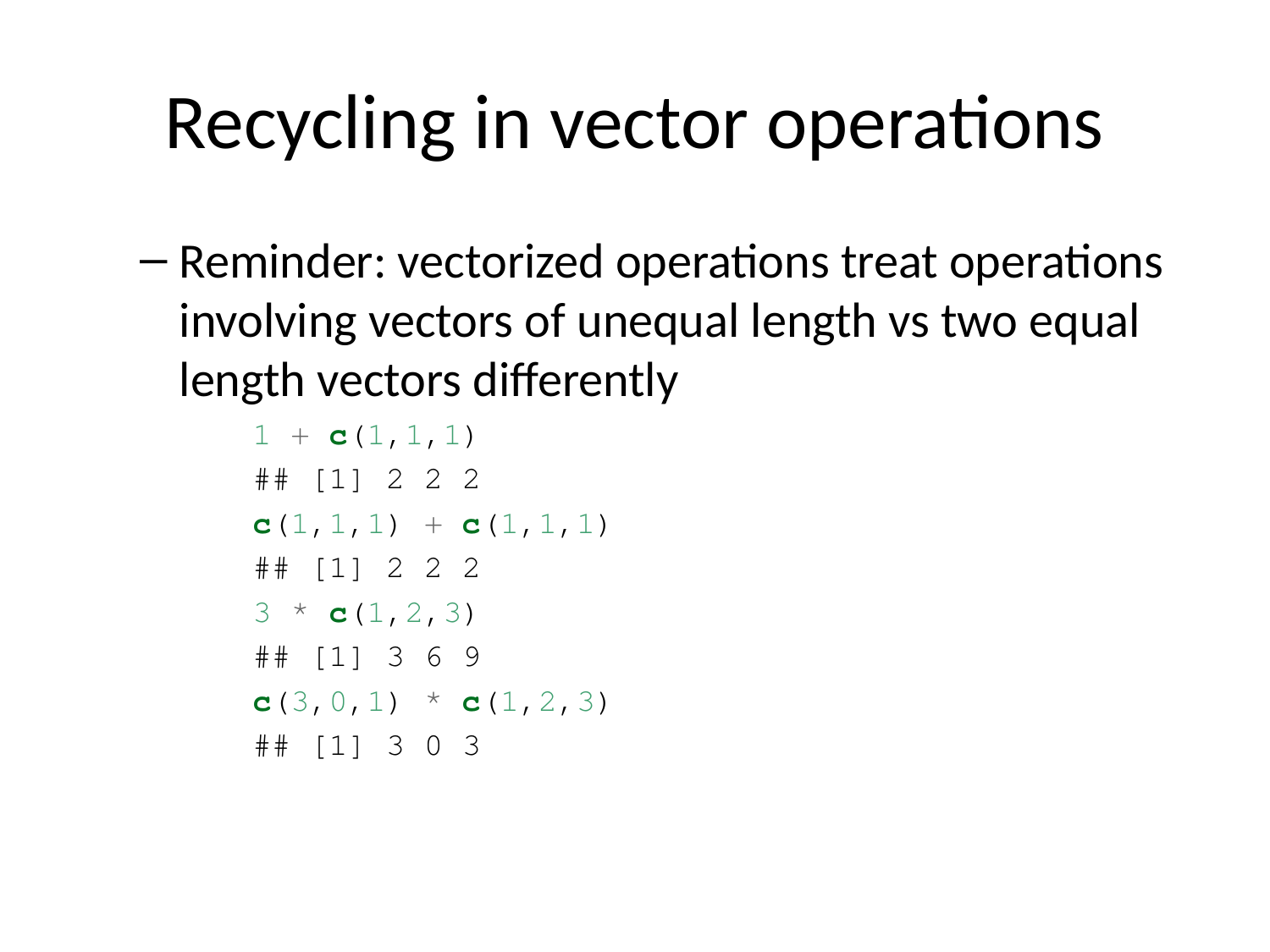

# Recycling in vector operations
Reminder: vectorized operations treat operations involving vectors of unequal length vs two equal length vectors differently
1 + c(1,1,1)
## [1] 2 2 2
c(1,1,1) + c(1,1,1)
## [1] 2 2 2
3 * c(1,2,3)
## [1] 3 6 9
c(3,0,1) * c(1,2,3)
## [1] 3 0 3